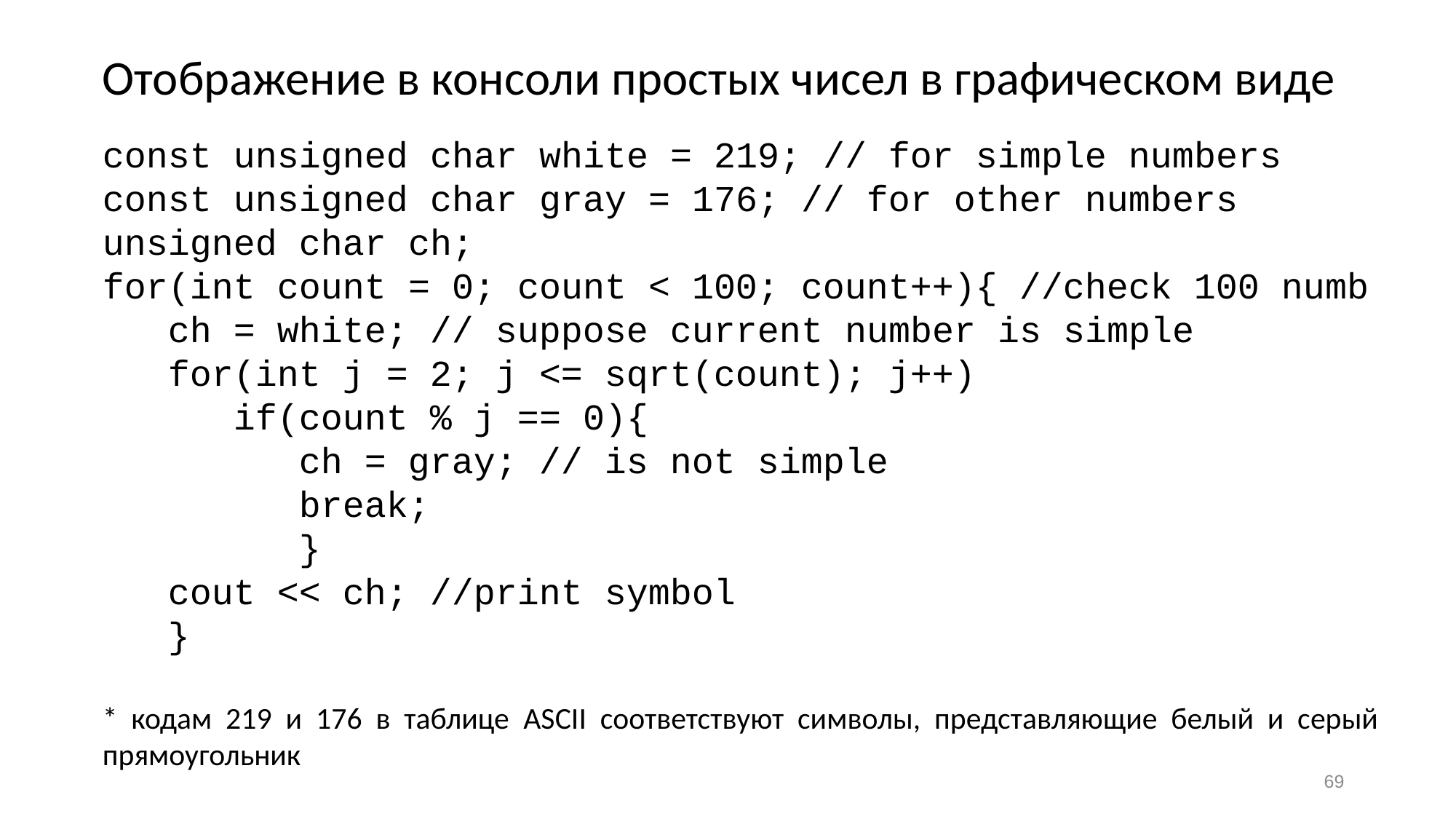

# Отображение в консоли простых чисел в графическом виде
const unsigned char white = 219; // for simple numbers
const unsigned char gray = 176; // for other numbers
unsigned char ch;
for(int count = 0; count < 100; count++){ //check 100 numb
   ch = white; // suppose current number is simple
   for(int j = 2; j <= sqrt(count); j++)
      if(count % j == 0){
         ch = gray; // is not simple
         break;
         }
   cout << ch; //print symbol
   }

* кодам 219 и 176 в таблице ASCII соответствуют символы, представляющие белый и серый прямоугольник
69